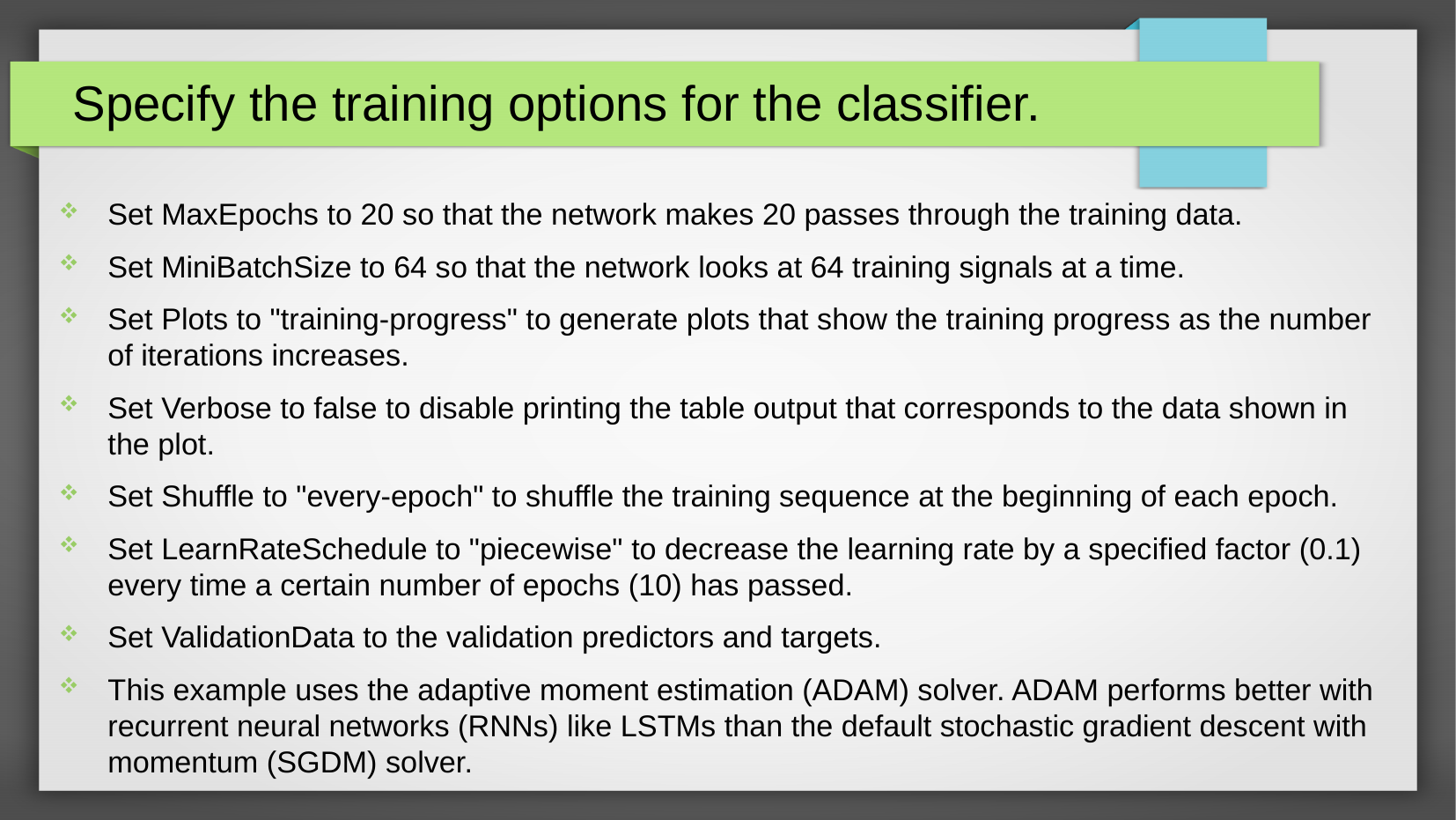

Specify the training options for the classifier.
Set MaxEpochs to 20 so that the network makes 20 passes through the training data.
Set MiniBatchSize to 64 so that the network looks at 64 training signals at a time.
Set Plots to "training-progress" to generate plots that show the training progress as the number of iterations increases.
Set Verbose to false to disable printing the table output that corresponds to the data shown in the plot.
Set Shuffle to "every-epoch" to shuffle the training sequence at the beginning of each epoch.
Set LearnRateSchedule to "piecewise" to decrease the learning rate by a specified factor (0.1) every time a certain number of epochs (10) has passed.
Set ValidationData to the validation predictors and targets.
This example uses the adaptive moment estimation (ADAM) solver. ADAM performs better with recurrent neural networks (RNNs) like LSTMs than the default stochastic gradient descent with momentum (SGDM) solver.